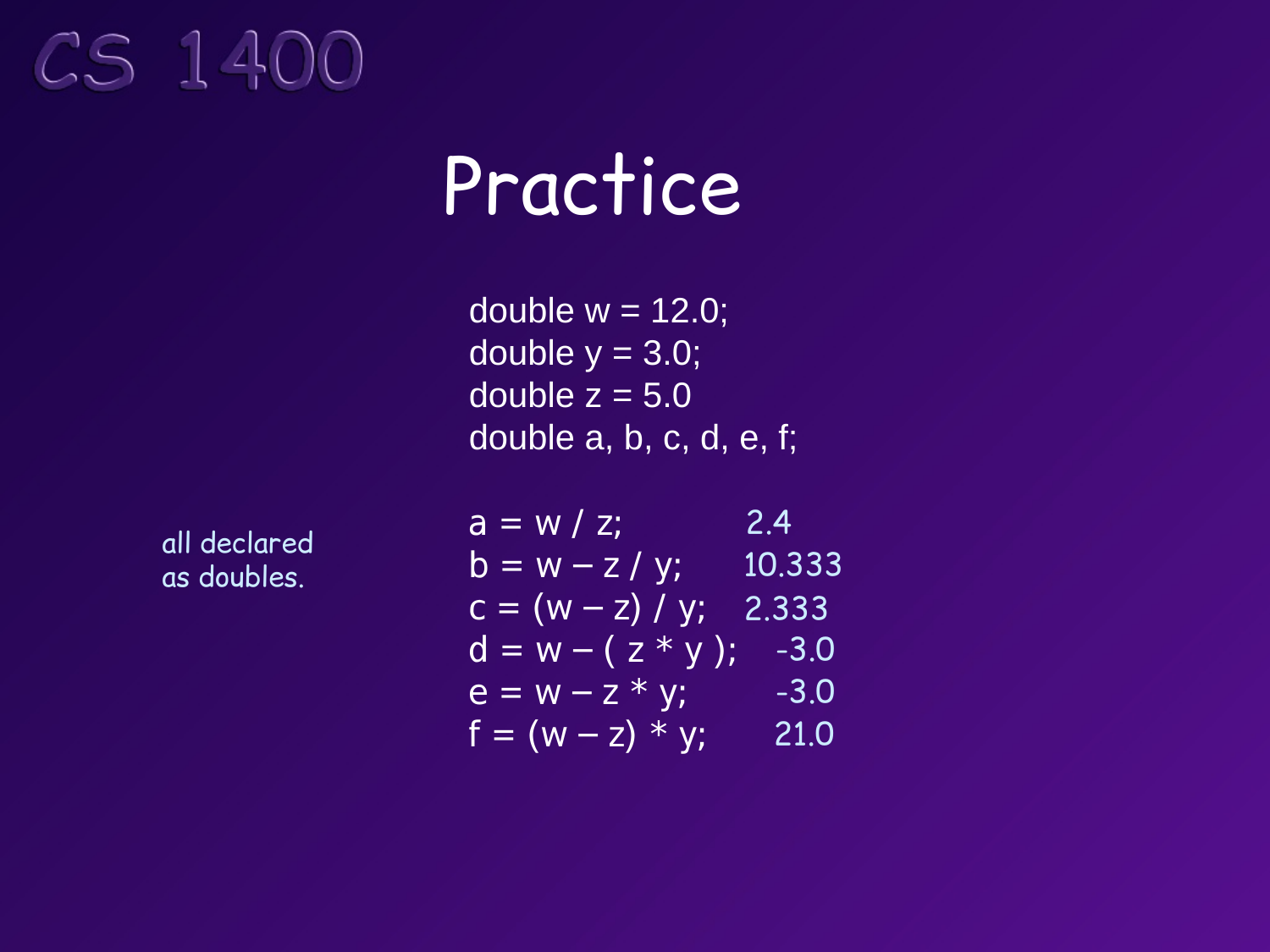

Practice
double w = 12.0;
double y = 3.0;
double z = 5.0
double a, b, c, d, e, f;

a = w / z;
b = w – z / y;
c = (w – z) / y;
d = w – ( z * y );
e = w – z * y;
f = (w – z) * y;
2.4
all declared
as doubles.
10.333
2.333
-3.0
-3.0
21.0